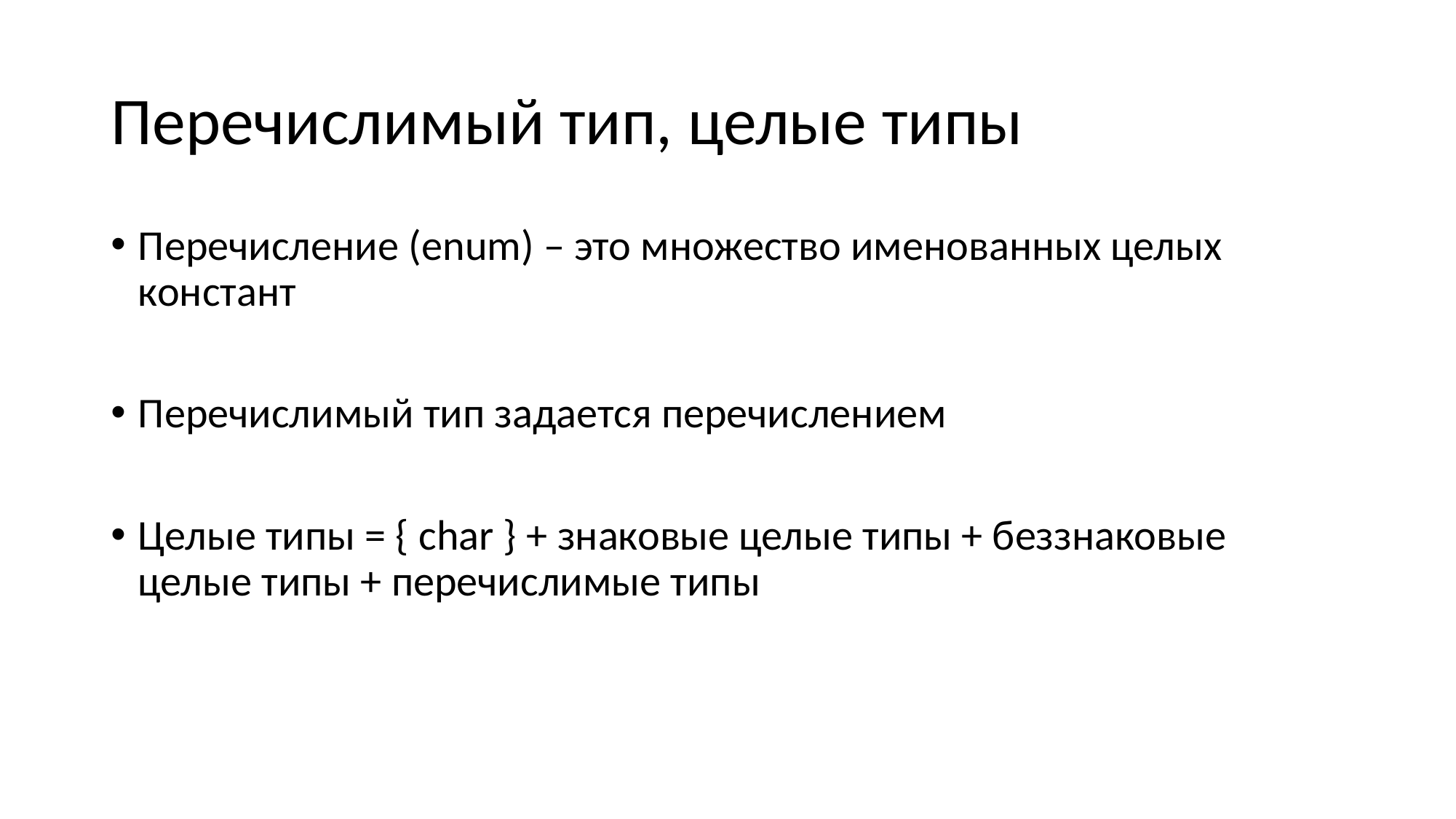

# Перечислимый тип, целые типы
Перечисление (enum) – это множество именованных целых констант

Перечислимый тип задается перечислением

Целые типы = { char } + знаковые целые типы + беззнаковые целые типы + перечислимые типы